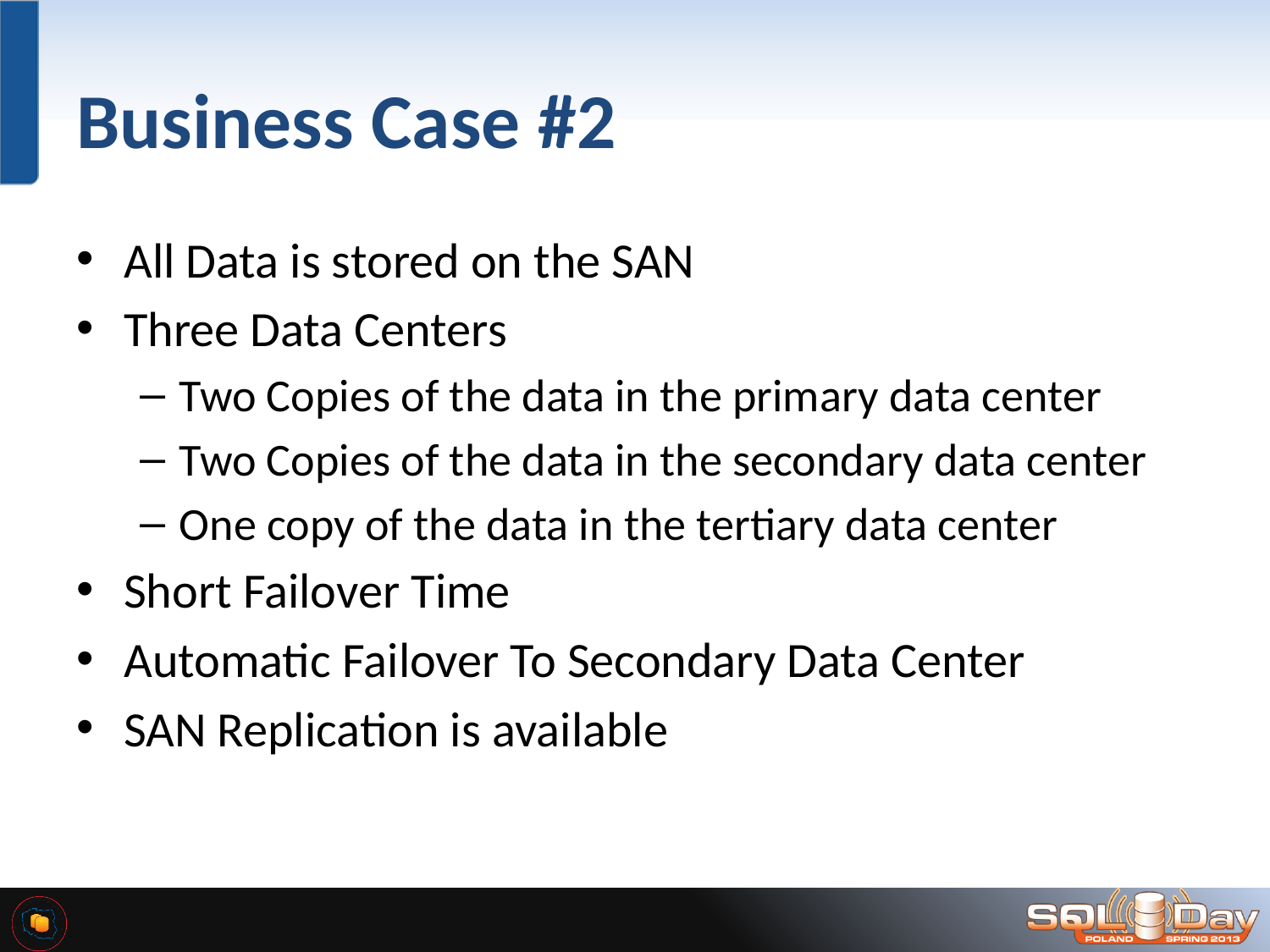

# Business Case #2
All Data is stored on the SAN
Three Data Centers
Two Copies of the data in the primary data center
Two Copies of the data in the secondary data center
One copy of the data in the tertiary data center
Short Failover Time
Automatic Failover To Secondary Data Center
SAN Replication is available